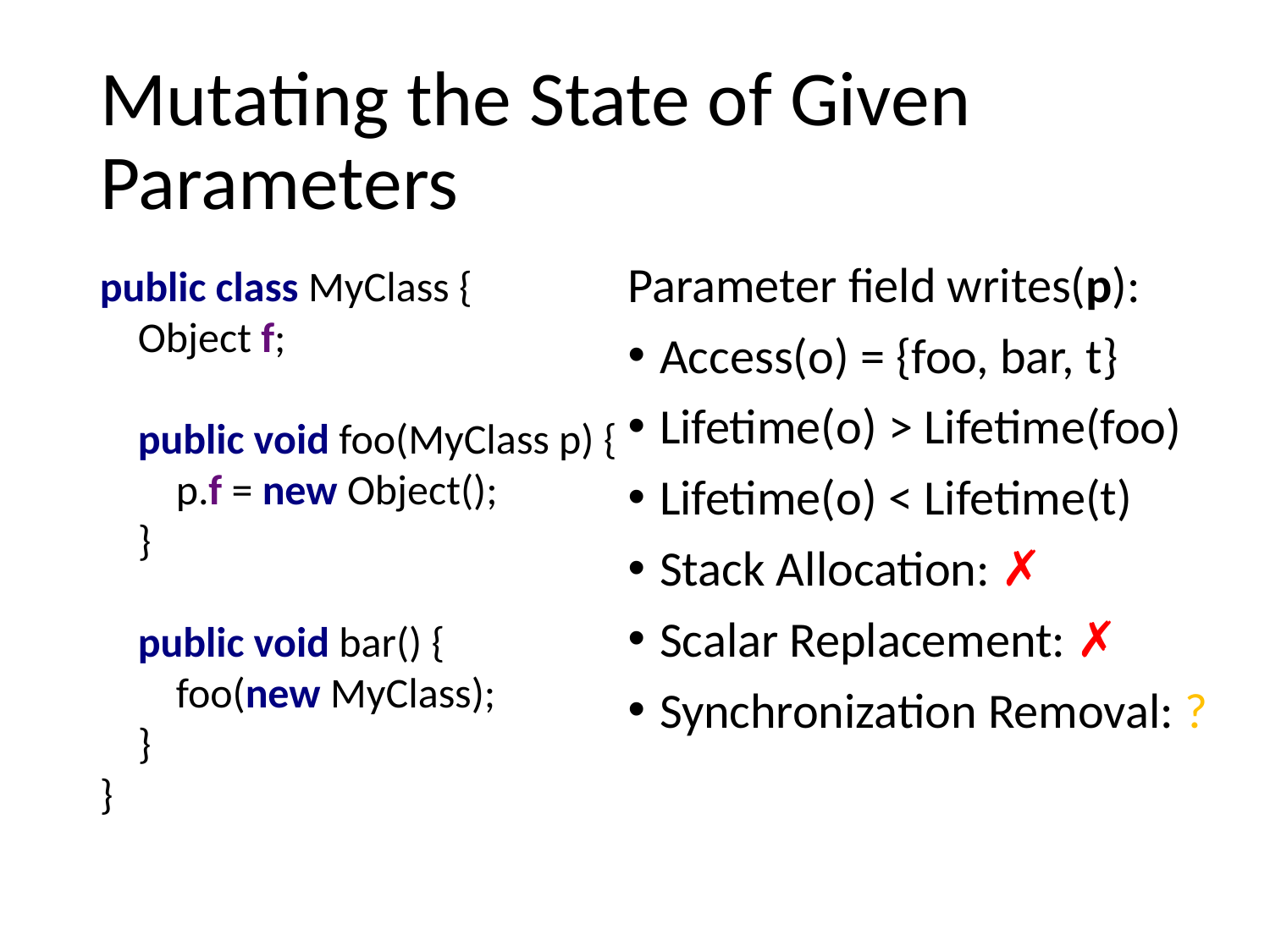

# Mutating the State of Given Parameters
public class MyClass {
    Object f;
    public void foo(MyClass p) {
        p.f = new Object();
    }
    public void bar() {
        foo(new MyClass);
    }
}
Parameter field writes(p):
Access(o) = {foo, bar, t}
Lifetime(o) > Lifetime(foo)
Lifetime(o) < Lifetime(t)
Stack Allocation: ✗
Scalar Replacement: ✗
Synchronization Removal: ?